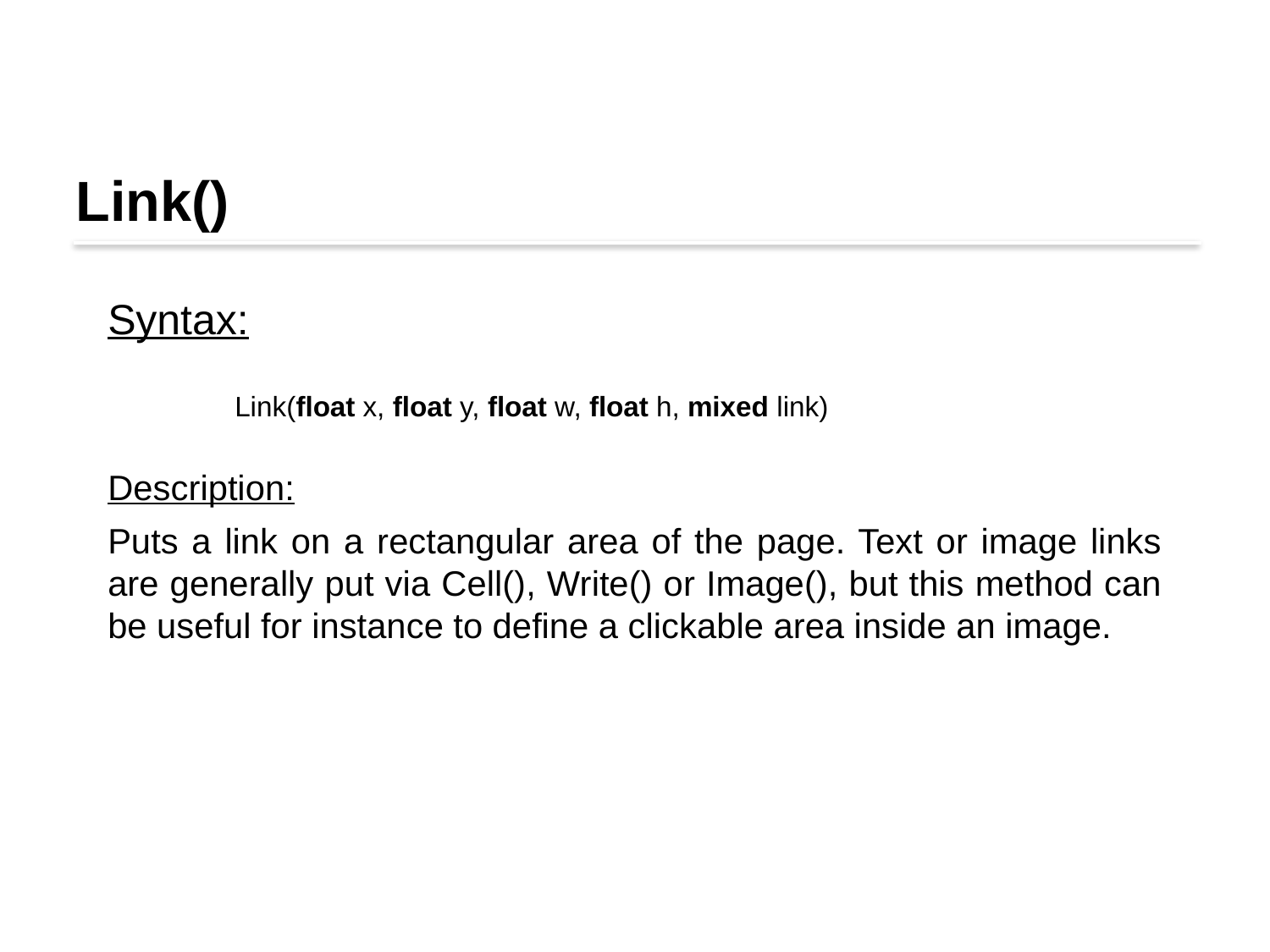

Link()
Syntax:

	Link(float x, float y, float w, float h, mixed link)

Description:
Puts a link on a rectangular area of the page. Text or image links are generally put via Cell(), Write() or Image(), but this method can be useful for instance to define a clickable area inside an image.